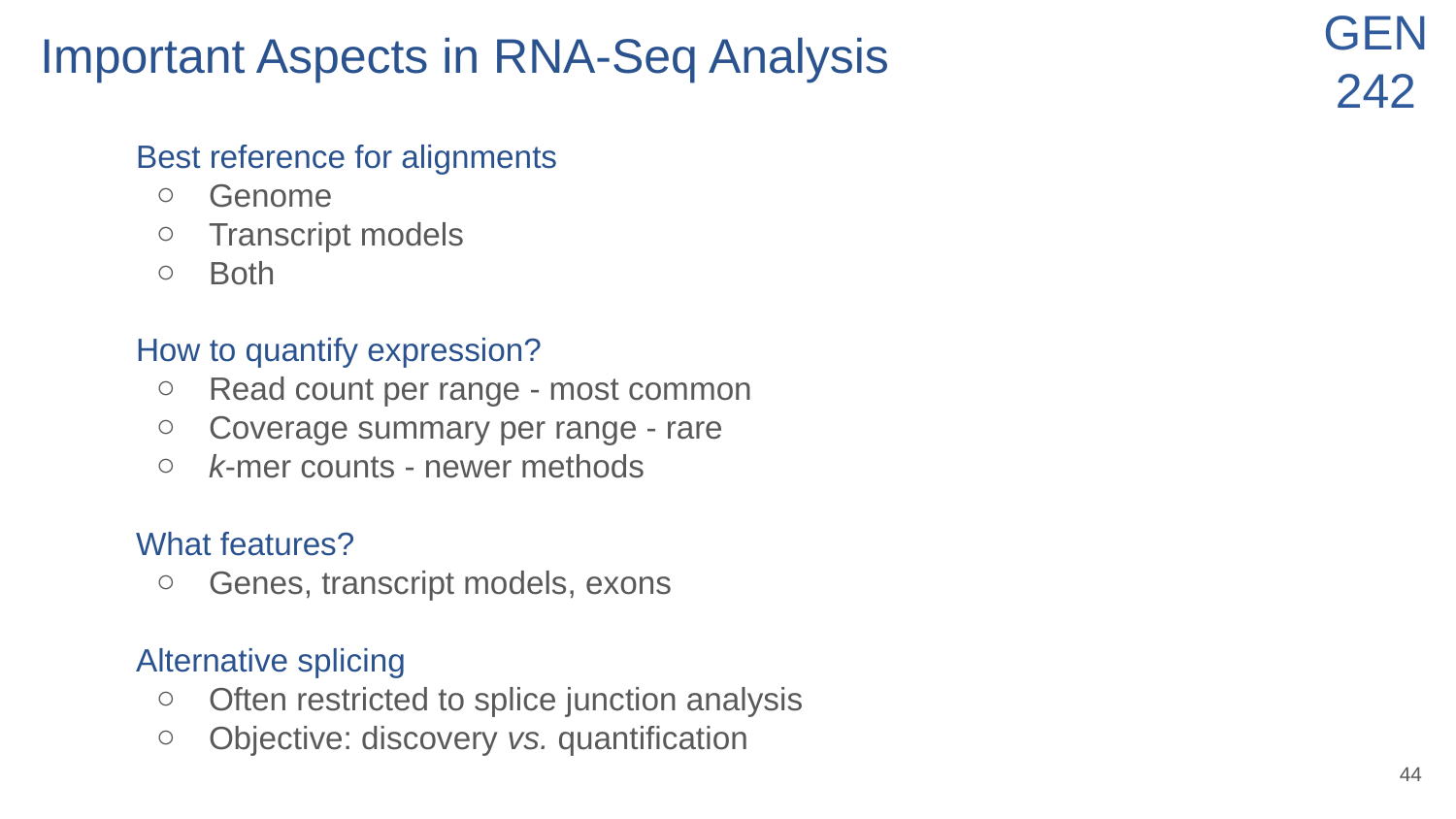

# Important Aspects in RNA-Seq Analysis
Best reference for alignments
Genome
Transcript models
Both

How to quantify expression?
Read count per range - most common
Coverage summary per range - rare
k-mer counts - newer methods

What features?
Genes, transcript models, exons

Alternative splicing
Often restricted to splice junction analysis
Objective: discovery vs. quantification

44